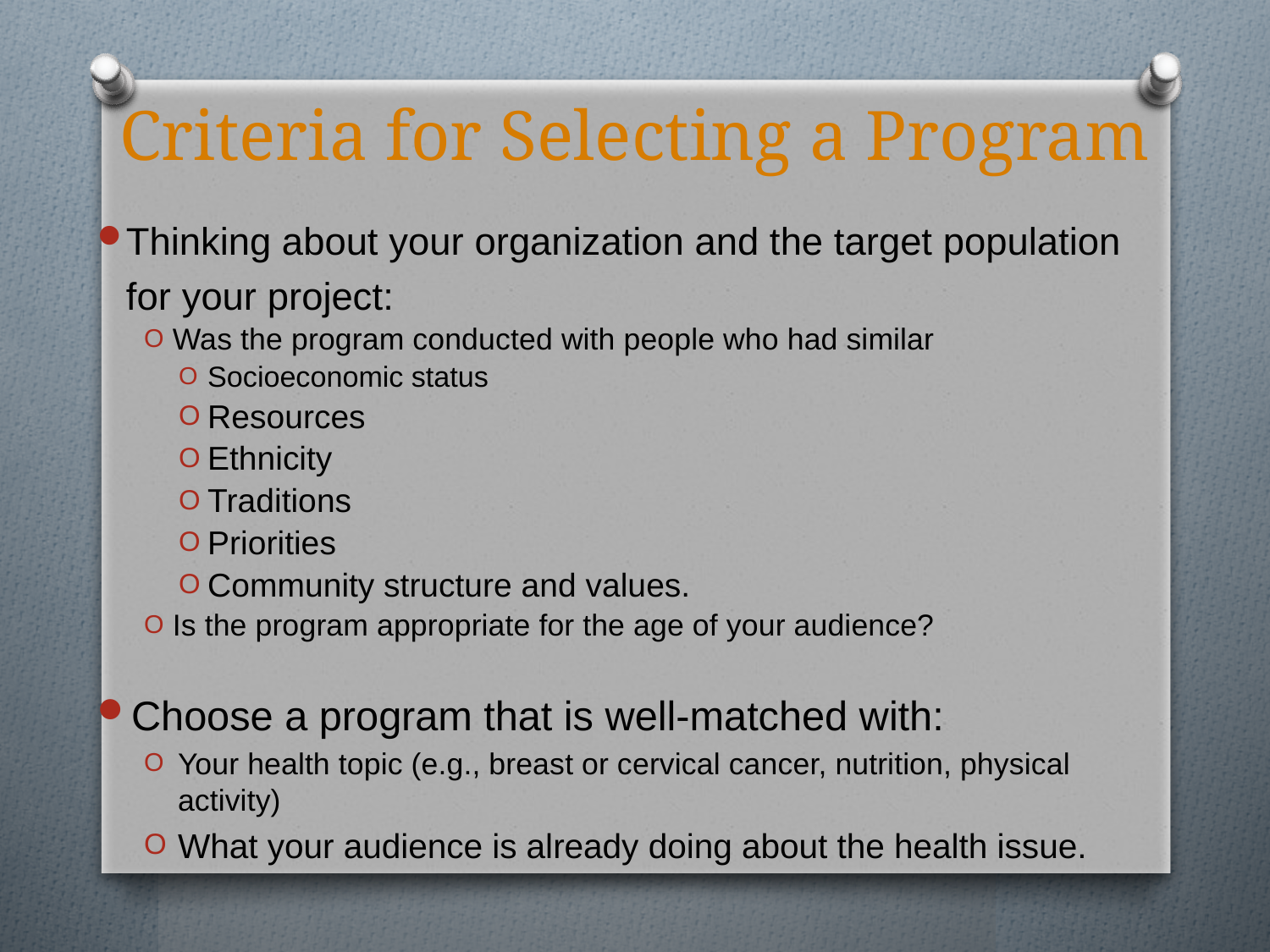

# Criteria for Selecting a Program
Thinking about your organization and the target population for your project:
Was the program conducted with people who had similar
Socioeconomic status
Resources
Ethnicity
Traditions
Priorities
Community structure and values.
Is the program appropriate for the age of your audience?

Choose a program that is well-matched with:
Your health topic (e.g., breast or cervical cancer, nutrition, physical activity)
What your audience is already doing about the health issue.